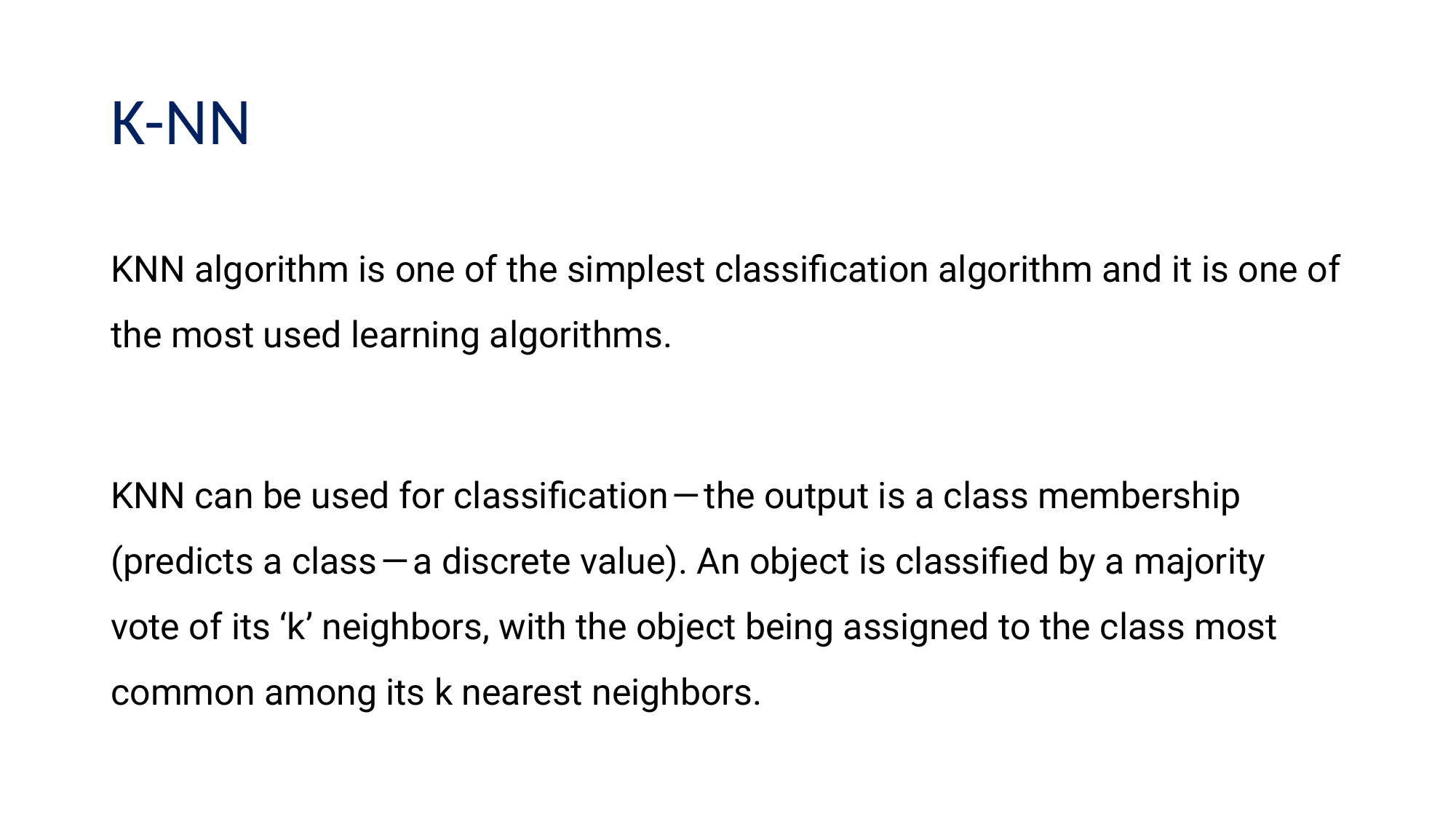

# K-NN
KNN algorithm is one of the simplest classification algorithm and it is one of the most used learning algorithms.

KNN can be used for classification — the output is a class membership (predicts a class — a discrete value). An object is classified by a majority vote of its ‘k’ neighbors, with the object being assigned to the class most common among its k nearest neighbors.